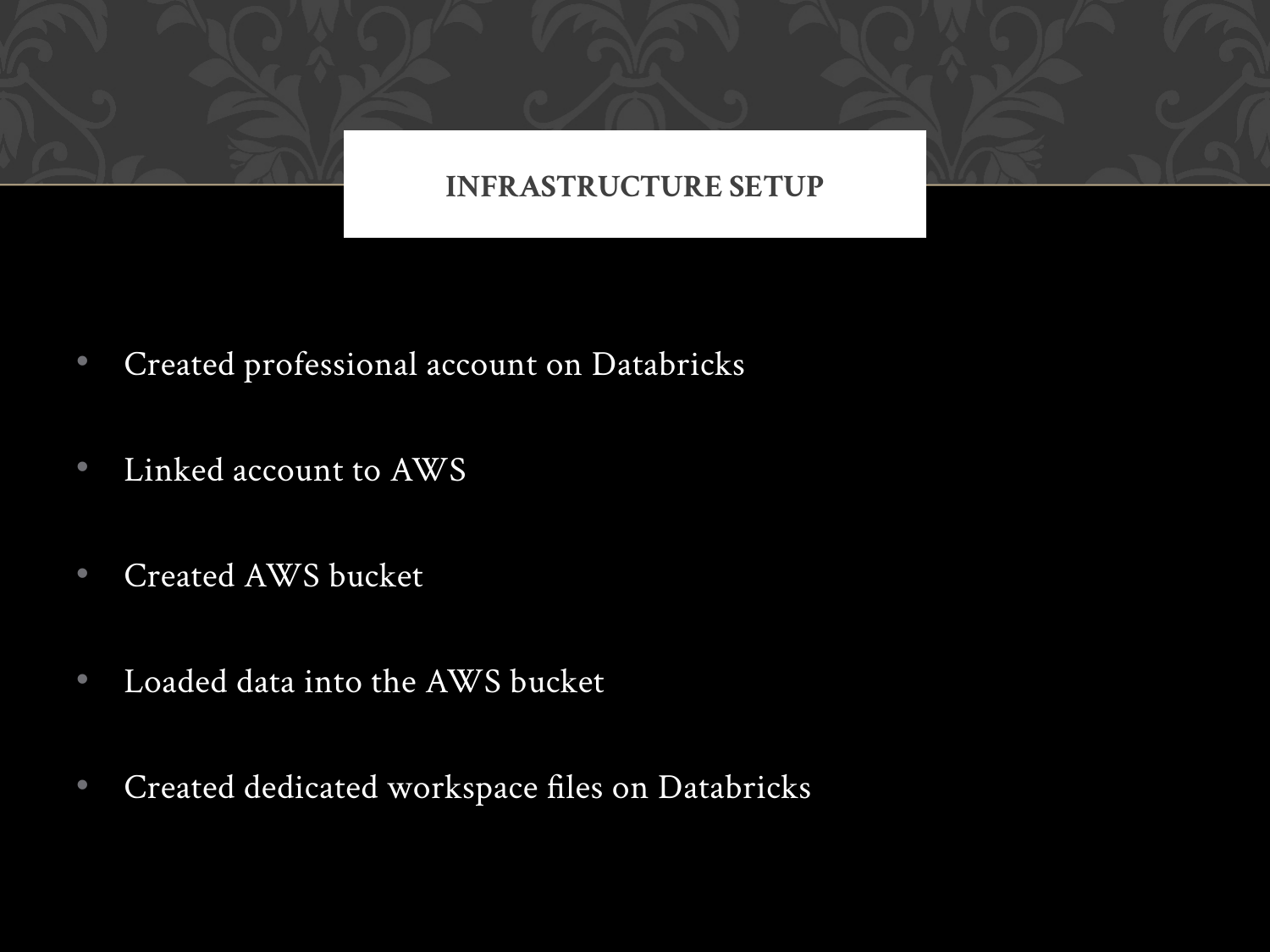

# Infrastructure Setup

Created professional account on Databricks

Linked account to AWS

Created AWS bucket

Loaded data into the AWS bucket

Created dedicated workspace files on Databricks